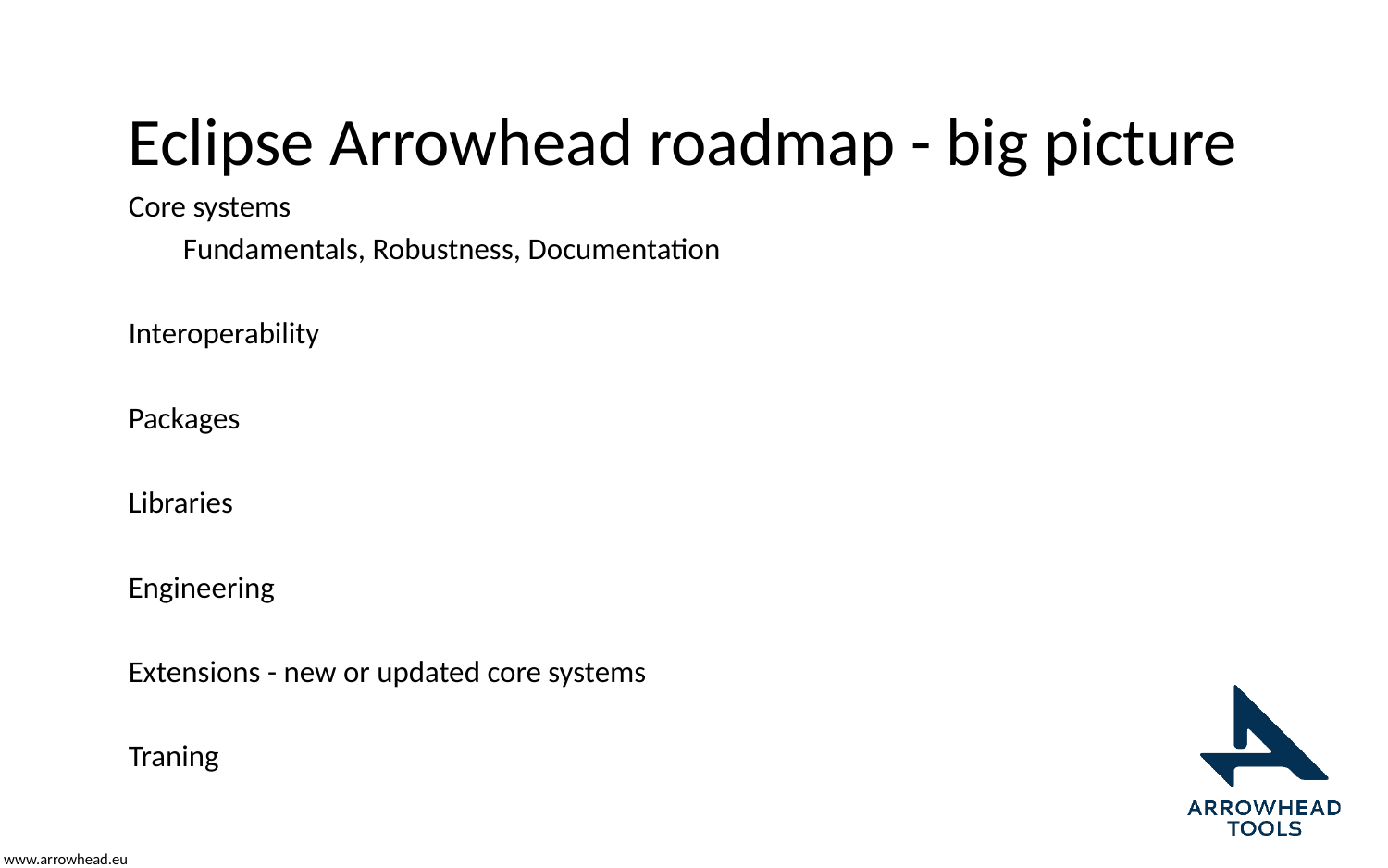

# Eclipse Arrowhead roadmap - big picture
Core systems
Fundamentals, Robustness, Documentation

Interoperability

Packages

Libraries

Engineering

Extensions - new or updated core systems

Traning